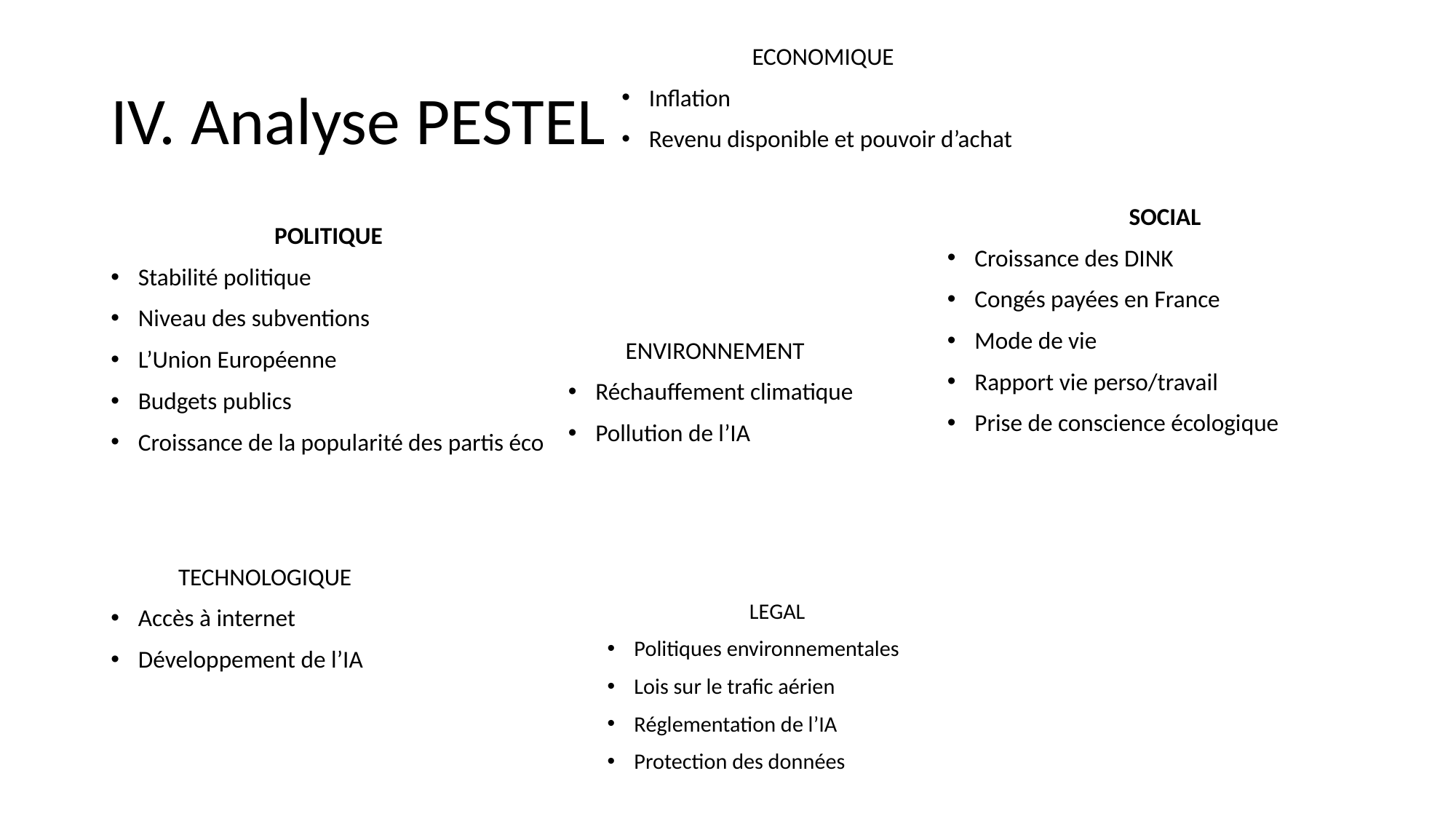

ECONOMIQUE
Inflation
Revenu disponible et pouvoir d’achat
# IV. Analyse PESTEL
SOCIAL
Croissance des DINK
Congés payées en France
Mode de vie
Rapport vie perso/travail
Prise de conscience écologique

POLITIQUE
Stabilité politique
Niveau des subventions
L’Union Européenne
Budgets publics
Croissance de la popularité des partis éco
ENVIRONNEMENT
Réchauffement climatique
Pollution de l’IA

TECHNOLOGIQUE
Accès à internet
Développement de l’IA
LEGAL
Politiques environnementales
Lois sur le trafic aérien
Réglementation de l’IA
Protection des données